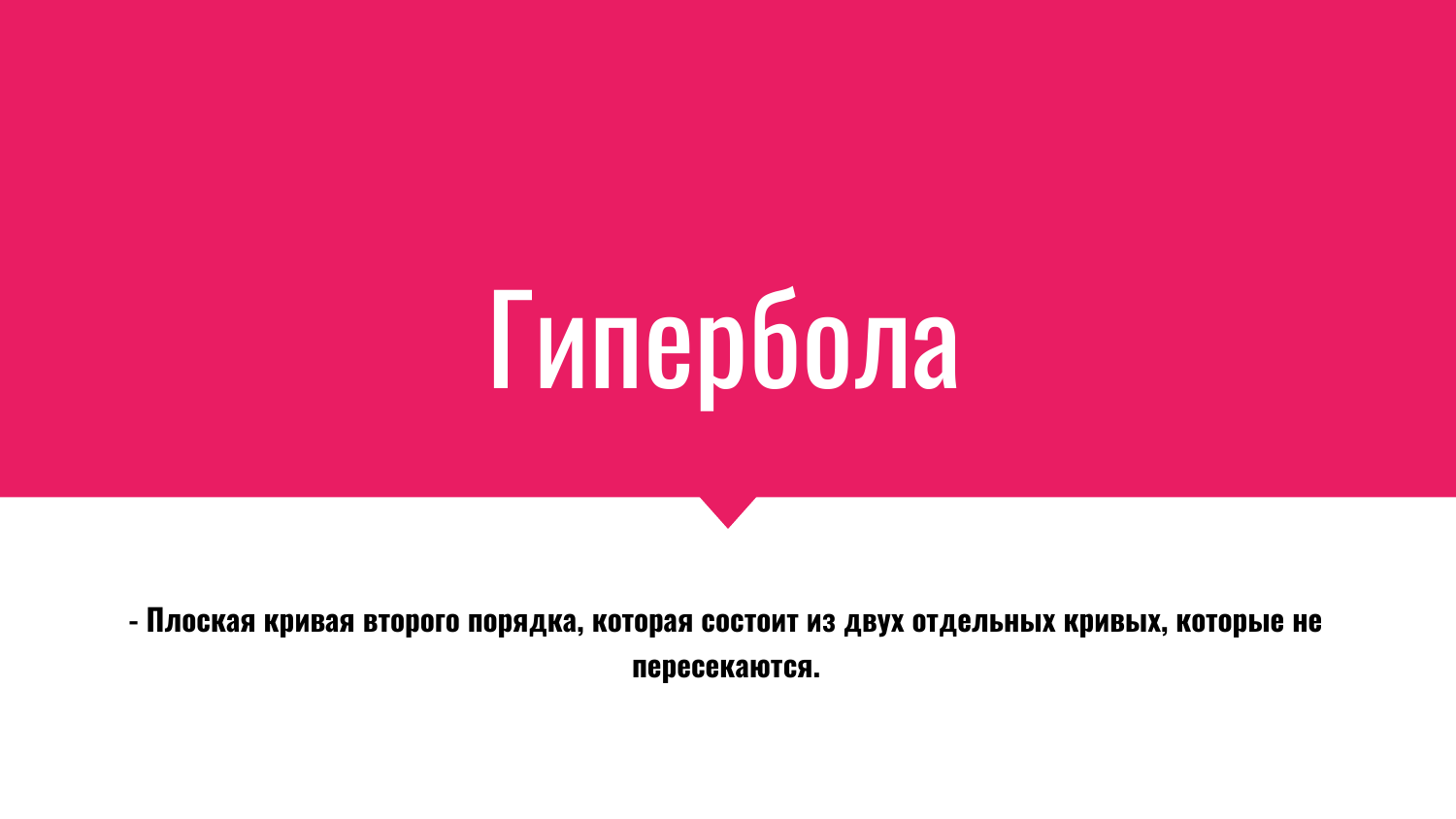

# Гипербола
- Плоская кривая второго порядка, которая состоит из двух отдельных кривых, которые не пересекаются.